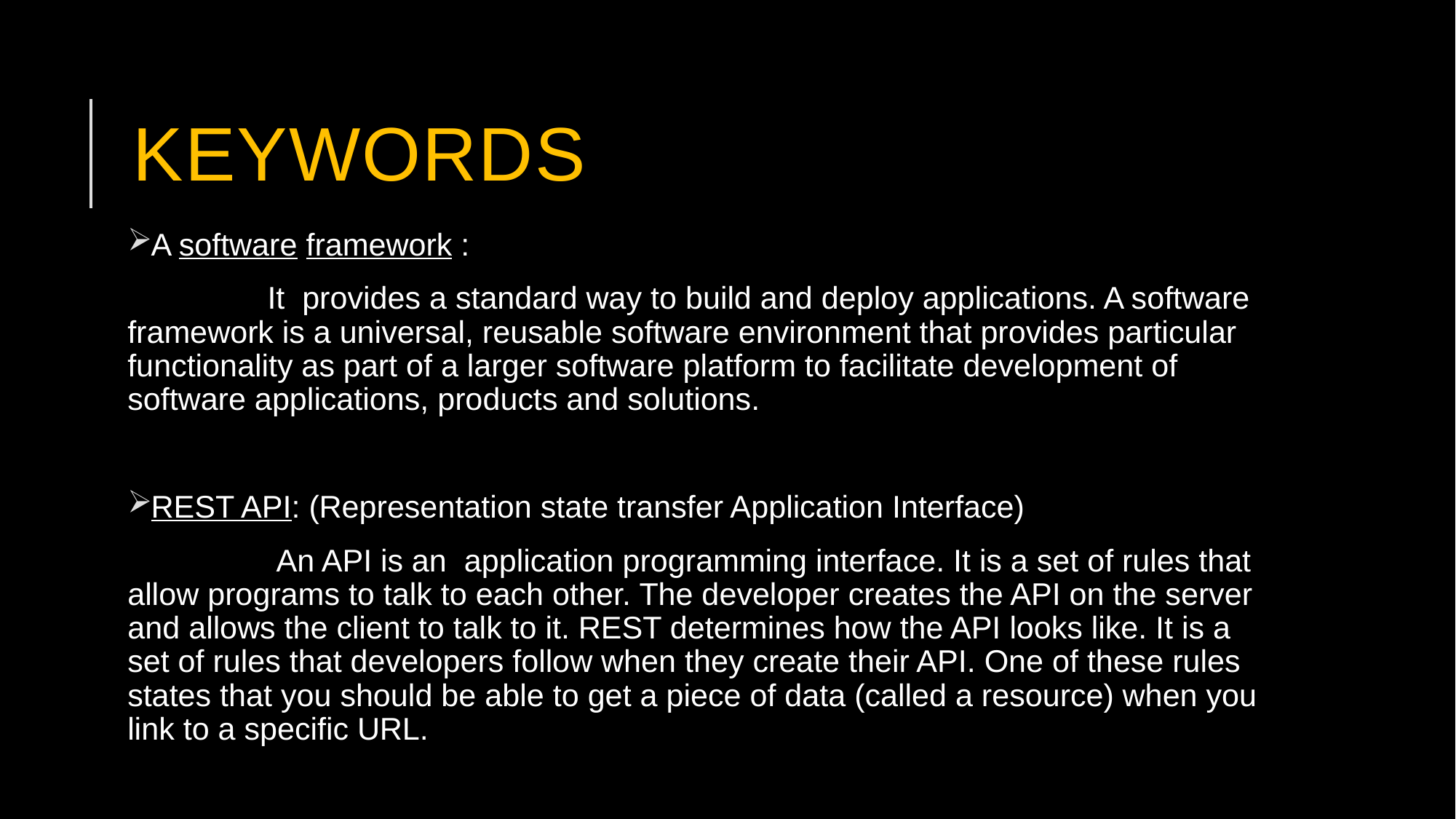

# KEywords
A software framework :
                It  provides a standard way to build and deploy applications. A software framework is a universal, reusable software environment that provides particular functionality as part of a larger software platform to facilitate development of software applications, products and solutions.

REST API: (Representation state transfer Application Interface)
                 An API is an  application programming interface. It is a set of rules that allow programs to talk to each other. The developer creates the API on the server and allows the client to talk to it. REST determines how the API looks like. It is a set of rules that developers follow when they create their API. One of these rules states that you should be able to get a piece of data (called a resource) when you link to a specific URL.